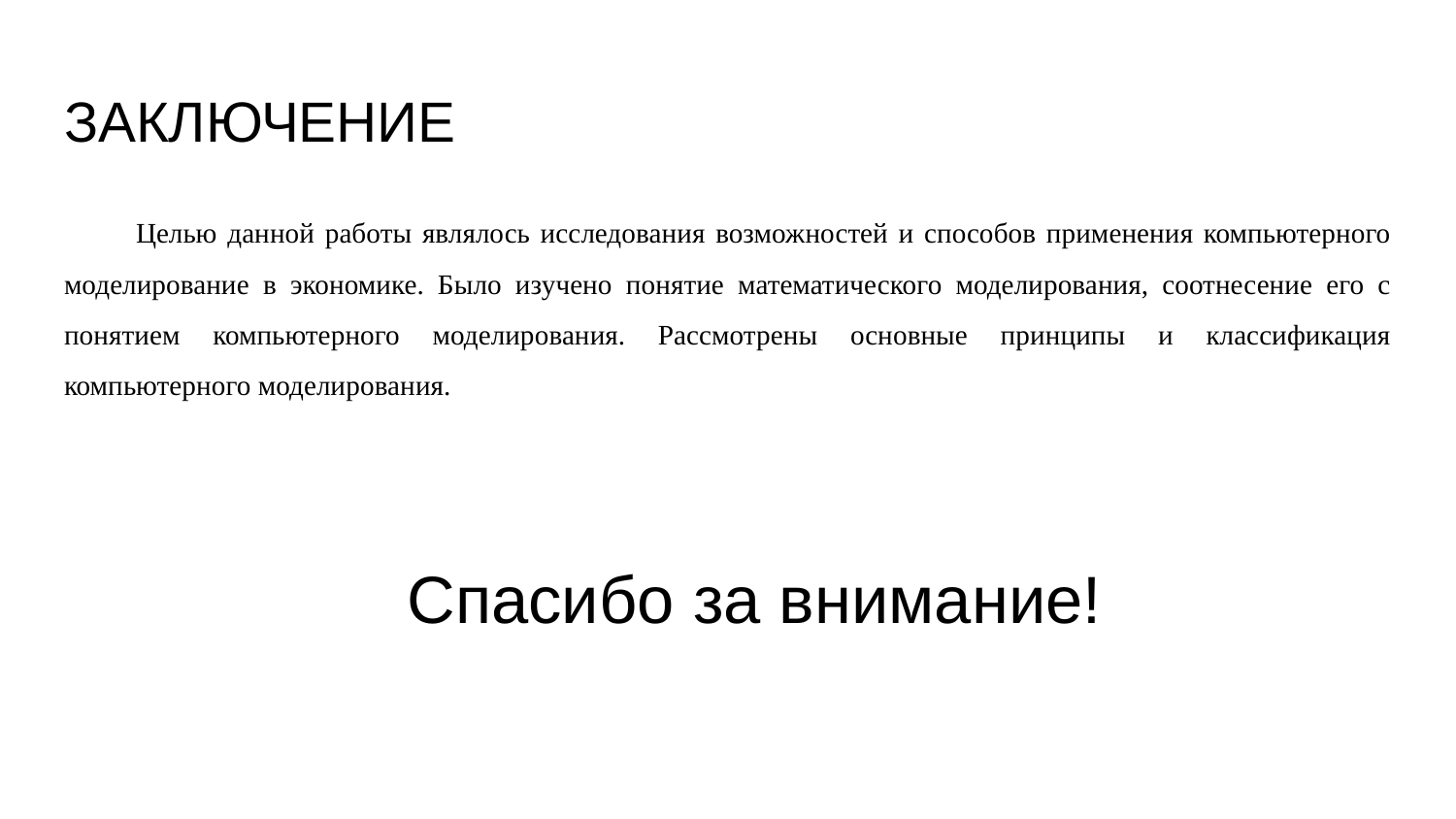

# ЗАКЛЮЧЕНИЕ
Целью данной работы являлось исследования возможностей и способов применения компьютерного моделирование в экономике. Было изучено понятие математического моделирования, соотнесение его с понятием компьютерного моделирования. Рассмотрены основные принципы и классификация компьютерного моделирования.

Спасибо за внимание!